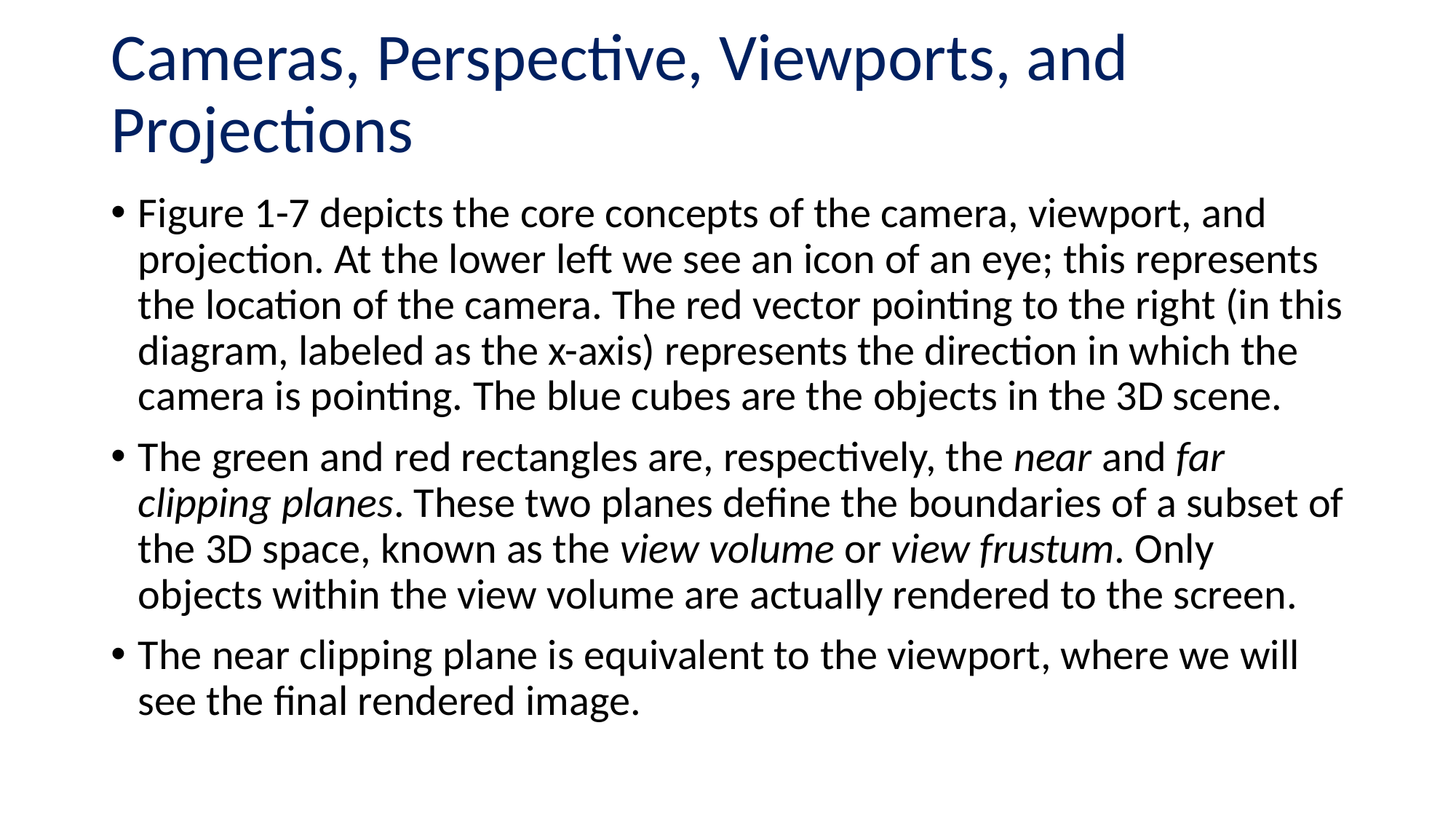

# Cameras, Perspective, Viewports, and Projections
Figure 1-7 depicts the core concepts of the camera, viewport, and projection. At the lower left we see an icon of an eye; this represents the location of the camera. The red vector pointing to the right (in this diagram, labeled as the x-axis) represents the direction in which the camera is pointing. The blue cubes are the objects in the 3D scene.
The green and red rectangles are, respectively, the near and far clipping planes. These two planes define the boundaries of a subset of the 3D space, known as the view volume or view frustum. Only objects within the view volume are actually rendered to the screen.
The near clipping plane is equivalent to the viewport, where we will see the final rendered image.